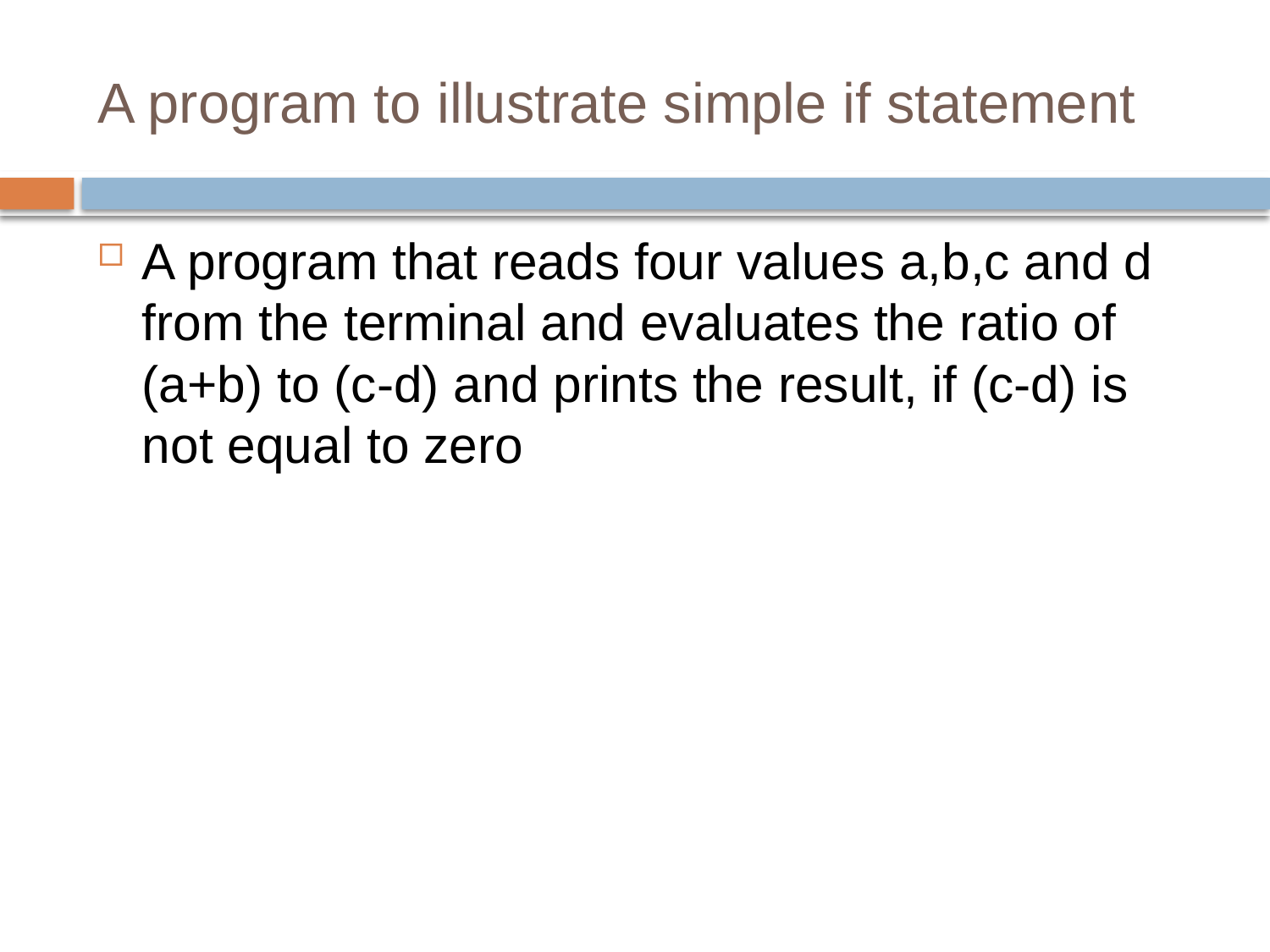

# A program to illustrate simple if statement
A program that reads four values a,b,c and d from the terminal and evaluates the ratio of (a+b) to (c-d) and prints the result, if (c-d) is not equal to zero